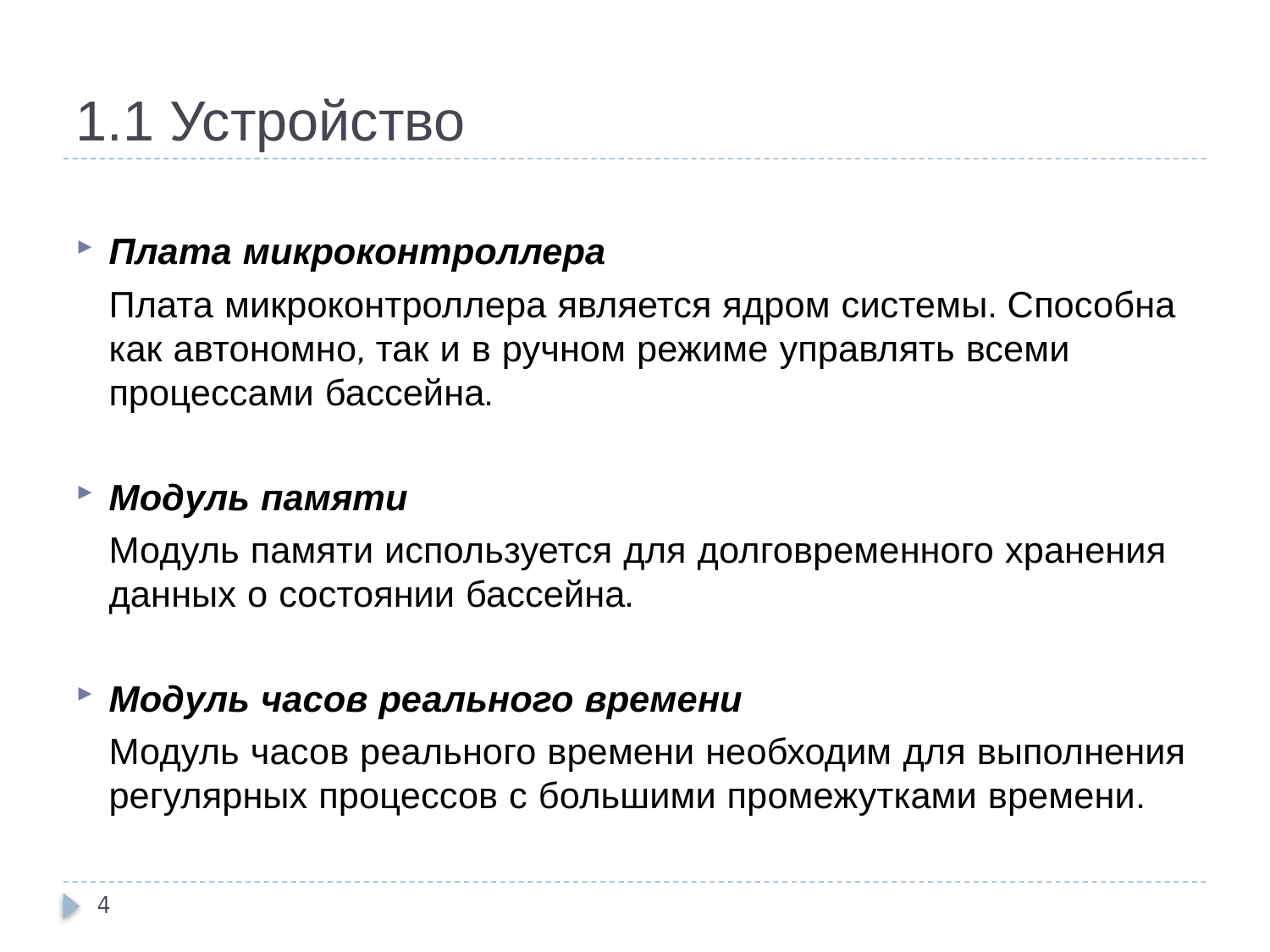

# 1.1 Устройство

Плата микроконтроллера
		Плата микроконтроллера является ядром системы. Способна  как автономно, так и в ручном режиме управлять всеми процессами бассейна.

Модуль памяти
		Модуль памяти используется для долговременного хранения данных о состоянии бассейна.

Модуль часов реального времени
		Модуль часов реального времени необходим для выполнения регулярных процессов с большими промежутками времени.
4